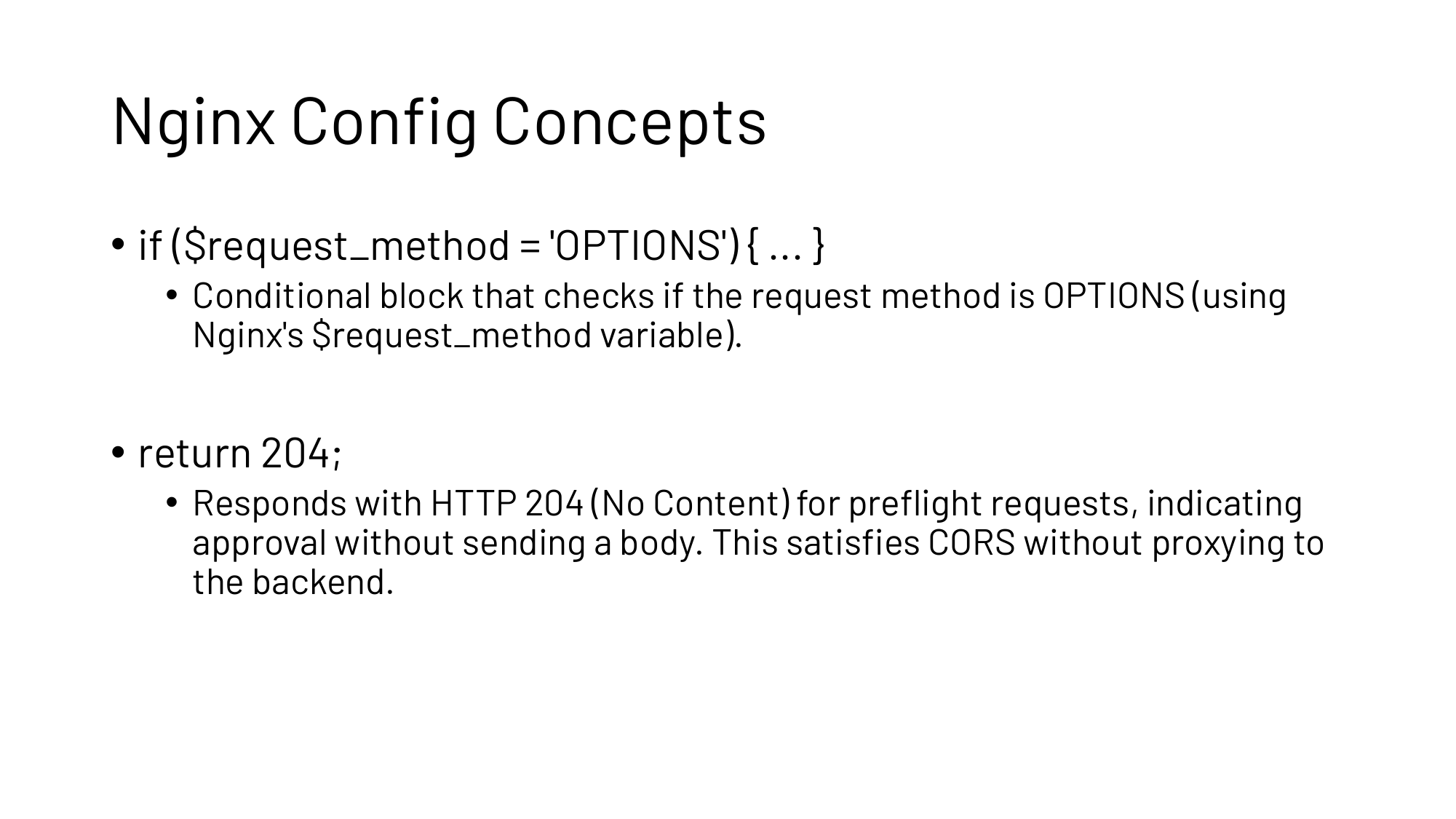

# Nginx Config Concepts
if ($request_method = 'OPTIONS') { ... }
Conditional block that checks if the request method is OPTIONS (using Nginx's $request_method variable).

return 204;
Responds with HTTP 204 (No Content) for preflight requests, indicating approval without sending a body. This satisfies CORS without proxying to the backend.